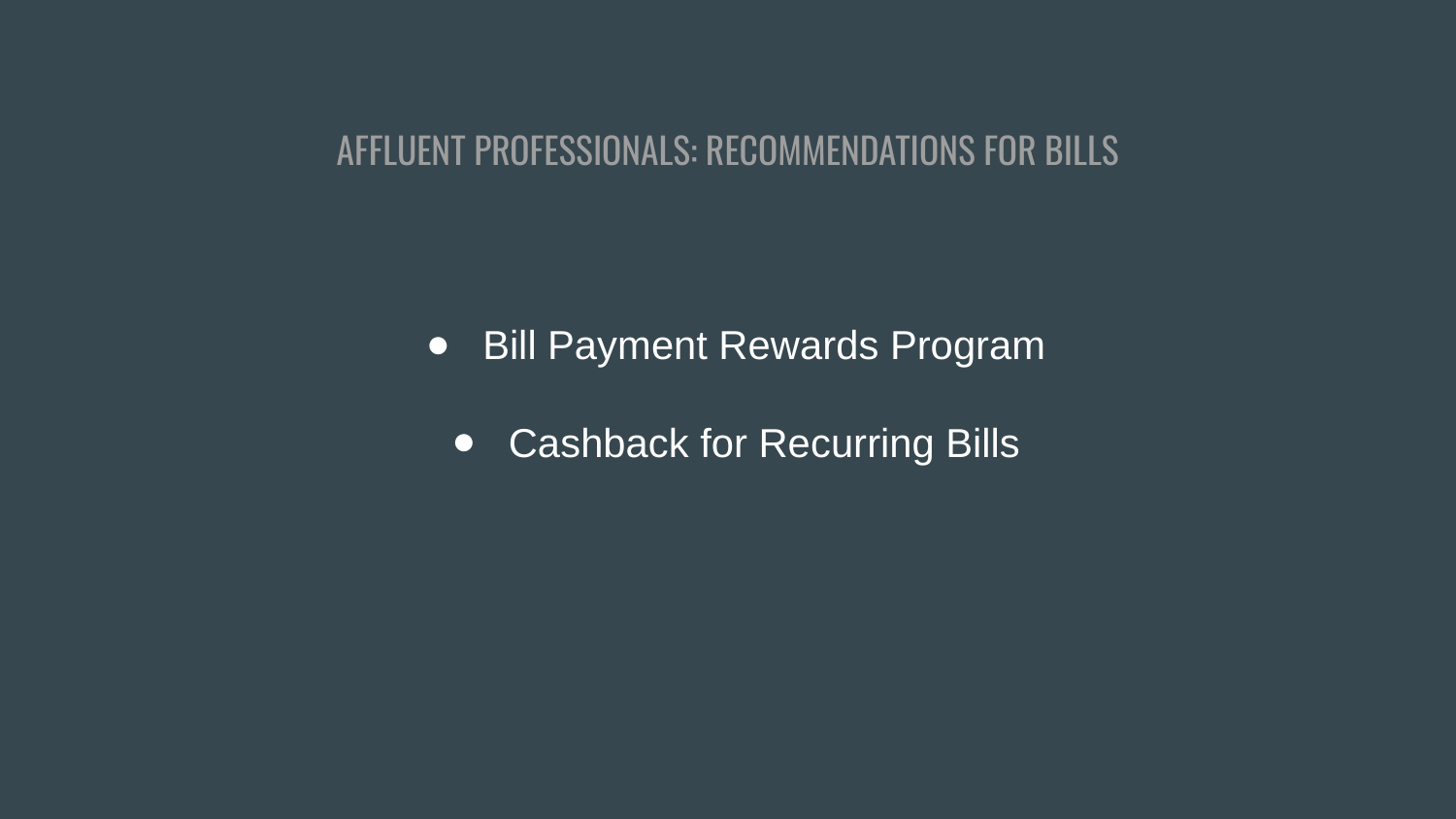

# AFFLUENT PROFESSIONALS: RECOMMENDATIONS FOR BILLS

Bill Payment Rewards Program
Cashback for Recurring Bills